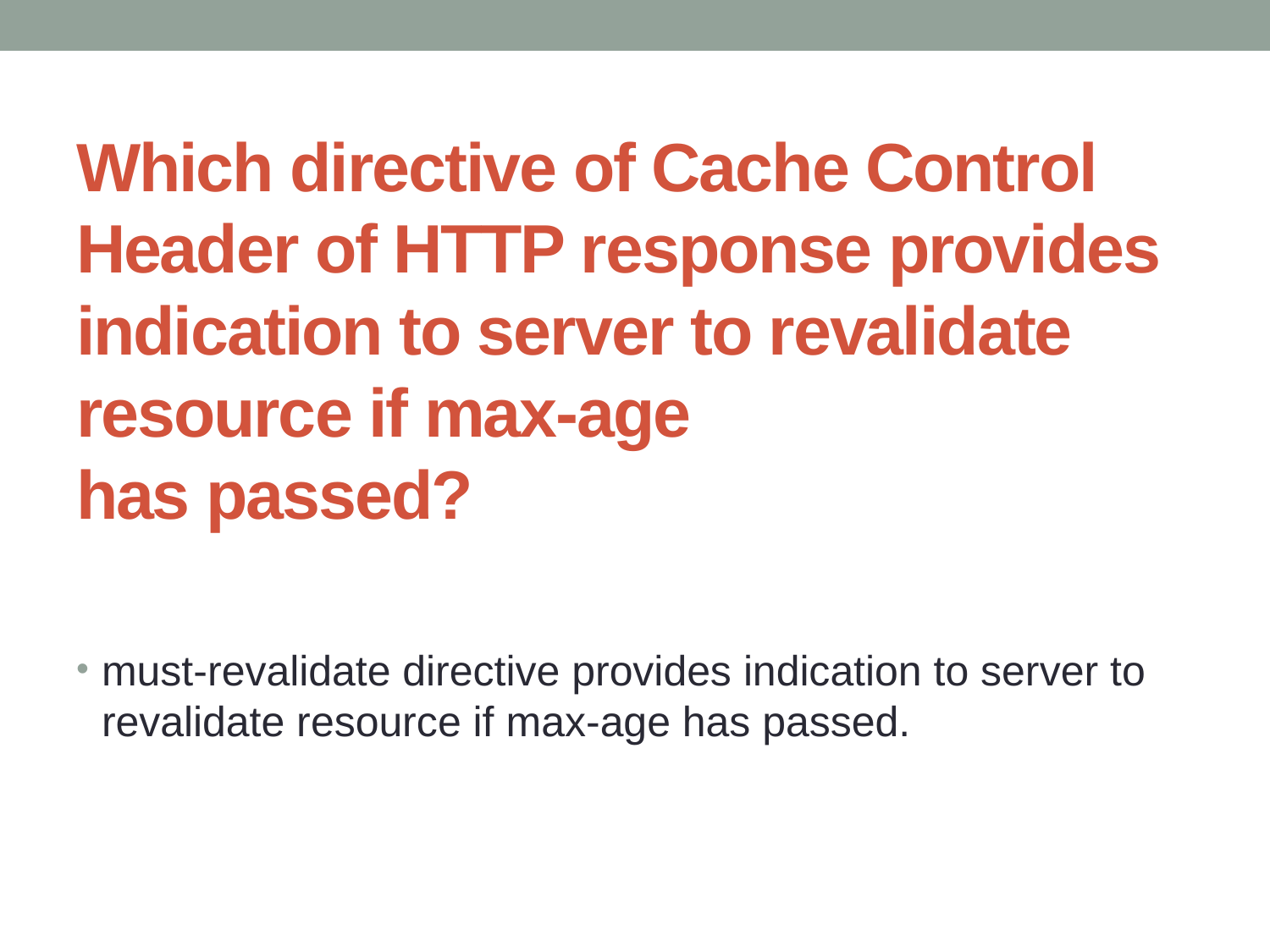

# Which directive of Cache Control Header of HTTP response provides indication to server to revalidate resource if max-age has passed?

must-revalidate directive provides indication to server to revalidate resource if max-age has passed.